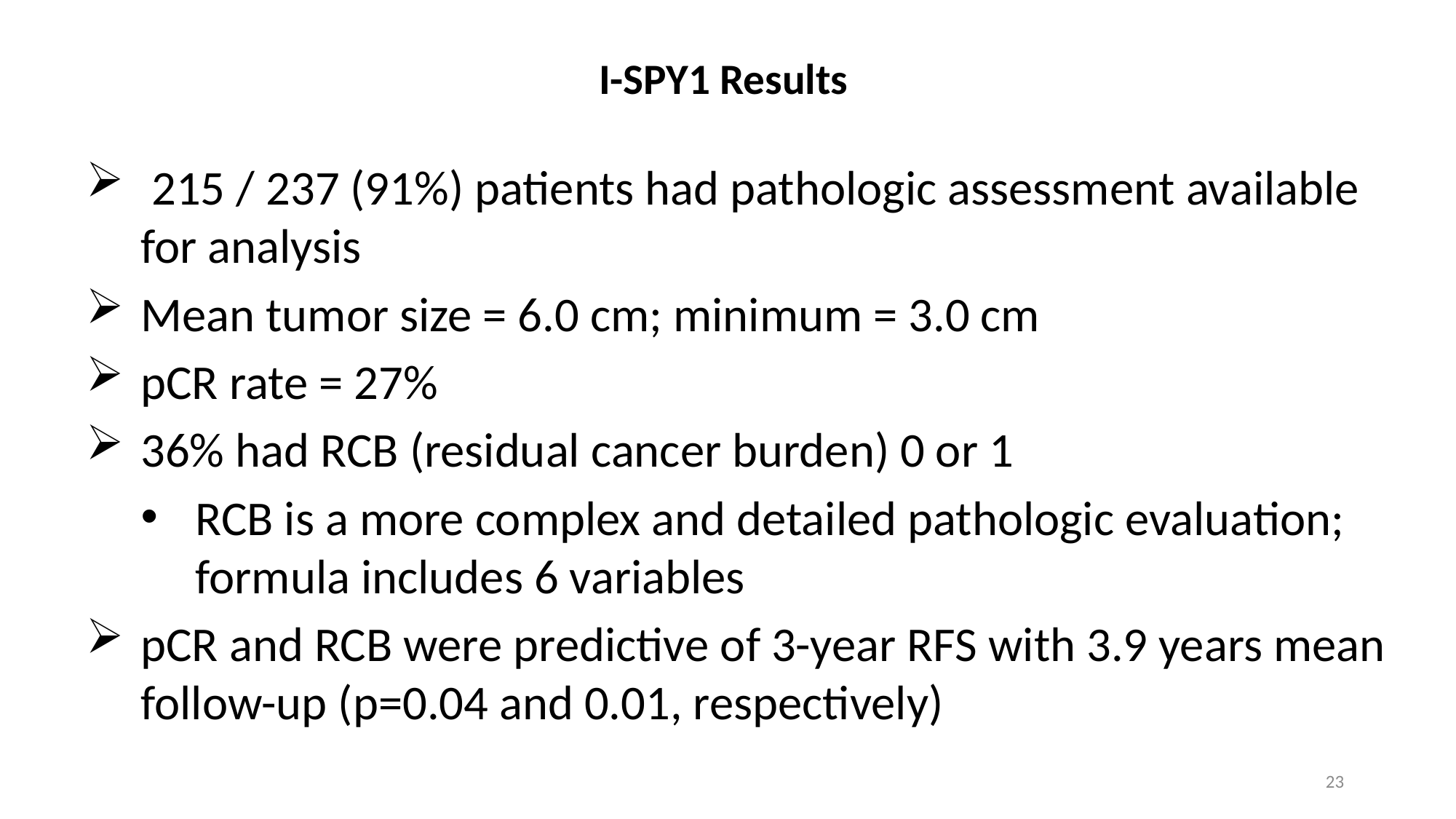

# I-SPY1 Results
 215 / 237 (91%) patients had pathologic assessment available for analysis
Mean tumor size = 6.0 cm; minimum = 3.0 cm
pCR rate = 27%
36% had RCB (residual cancer burden) 0 or 1
RCB is a more complex and detailed pathologic evaluation; formula includes 6 variables
pCR and RCB were predictive of 3-year RFS with 3.9 years mean follow-up (p=0.04 and 0.01, respectively)

23